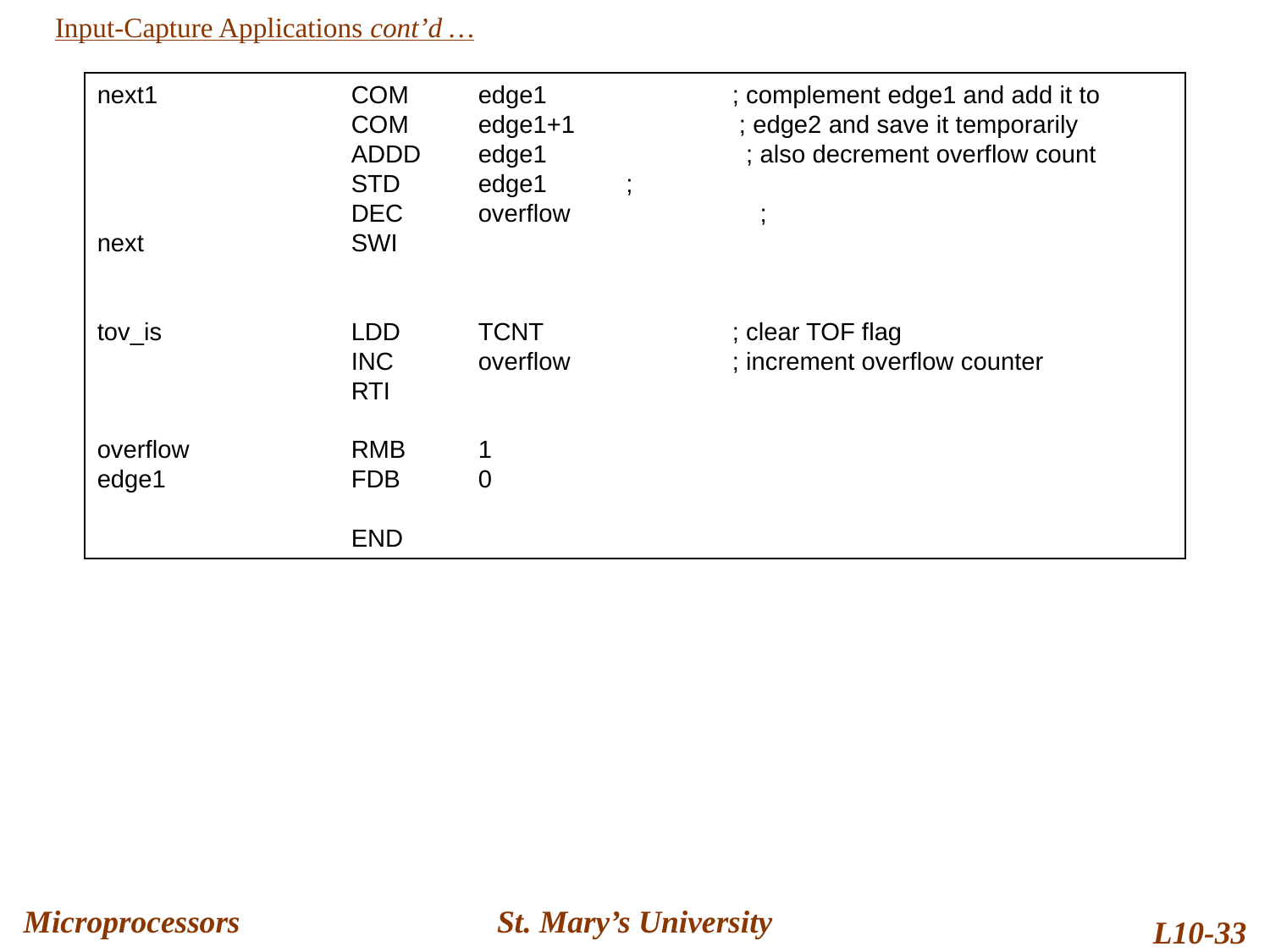

Input-Capture Applications cont’d …
next1		COM	edge1		; complement edge1 and add it to
		COM 	edge1+1		 ; edge2 and save it temporarily
		ADDD	edge1		  ; also decrement overflow count
		STD	edge1	   ;
		DEC 	overflow          	    ;
next   		SWI

tov_is 		LDD    	TCNT      		; clear TOF flag
   		INC     	overflow        	; increment overflow counter
		RTI

overflow  		RMB     	1
edge1     		FDB     	0

		END
Microprocessors
St. Mary’s University
L10-33